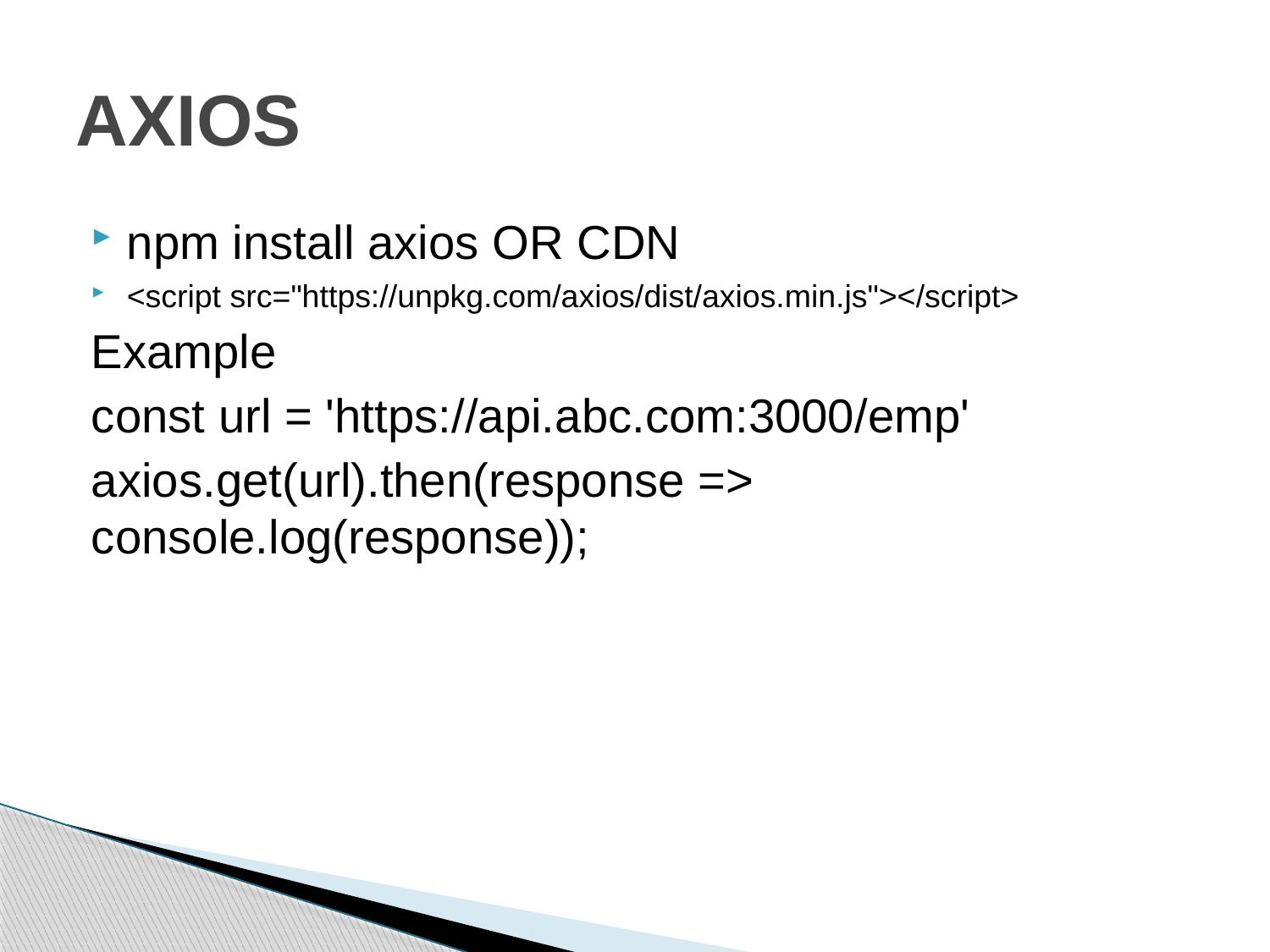

# AXIOS
npm install axios OR CDN
<script src="https://unpkg.com/axios/dist/axios.min.js"></script>
Example
const url = 'https://api.abc.com:3000/emp'
axios.get(url).then(response => console.log(response));